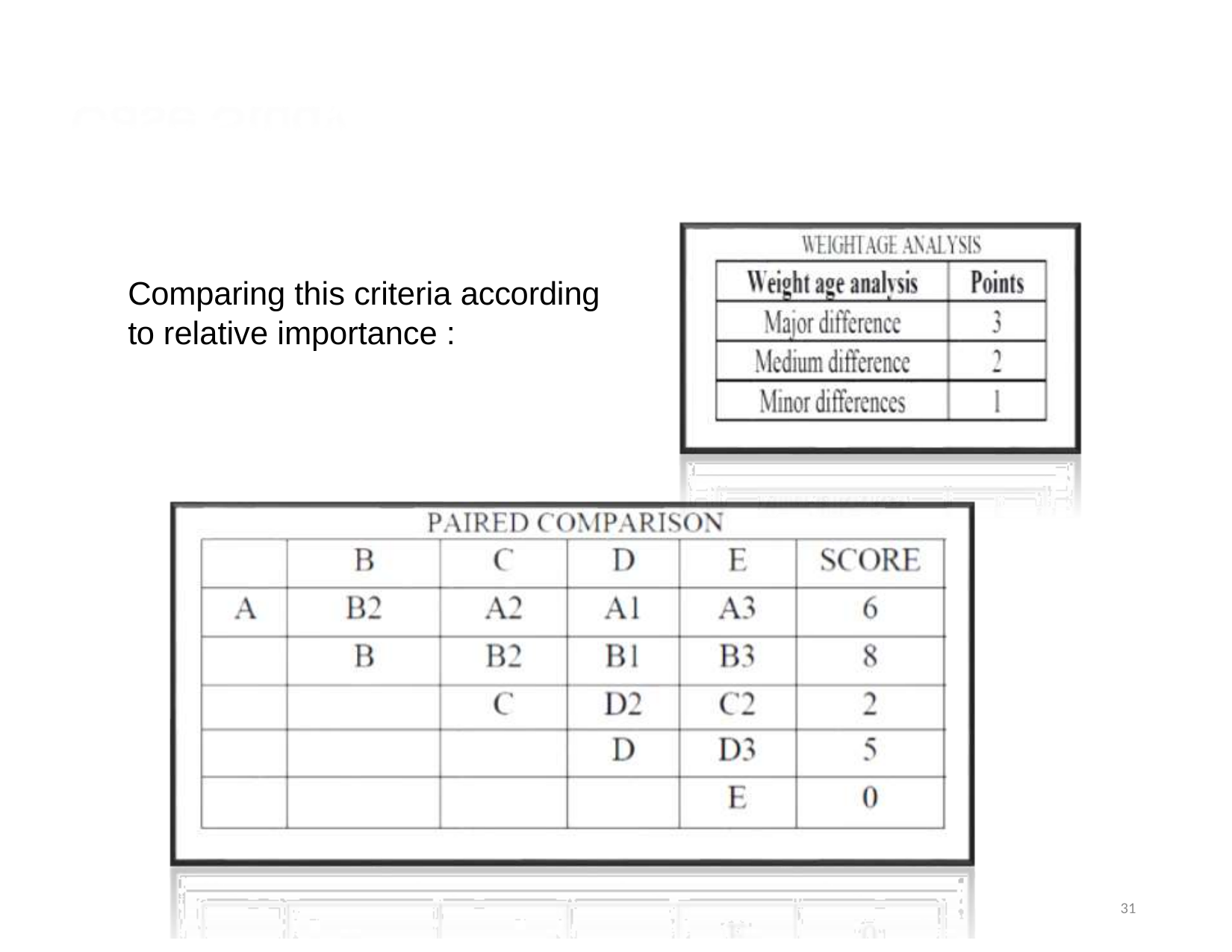

Case Study

Comparing this criteria according  to relative importance :
31